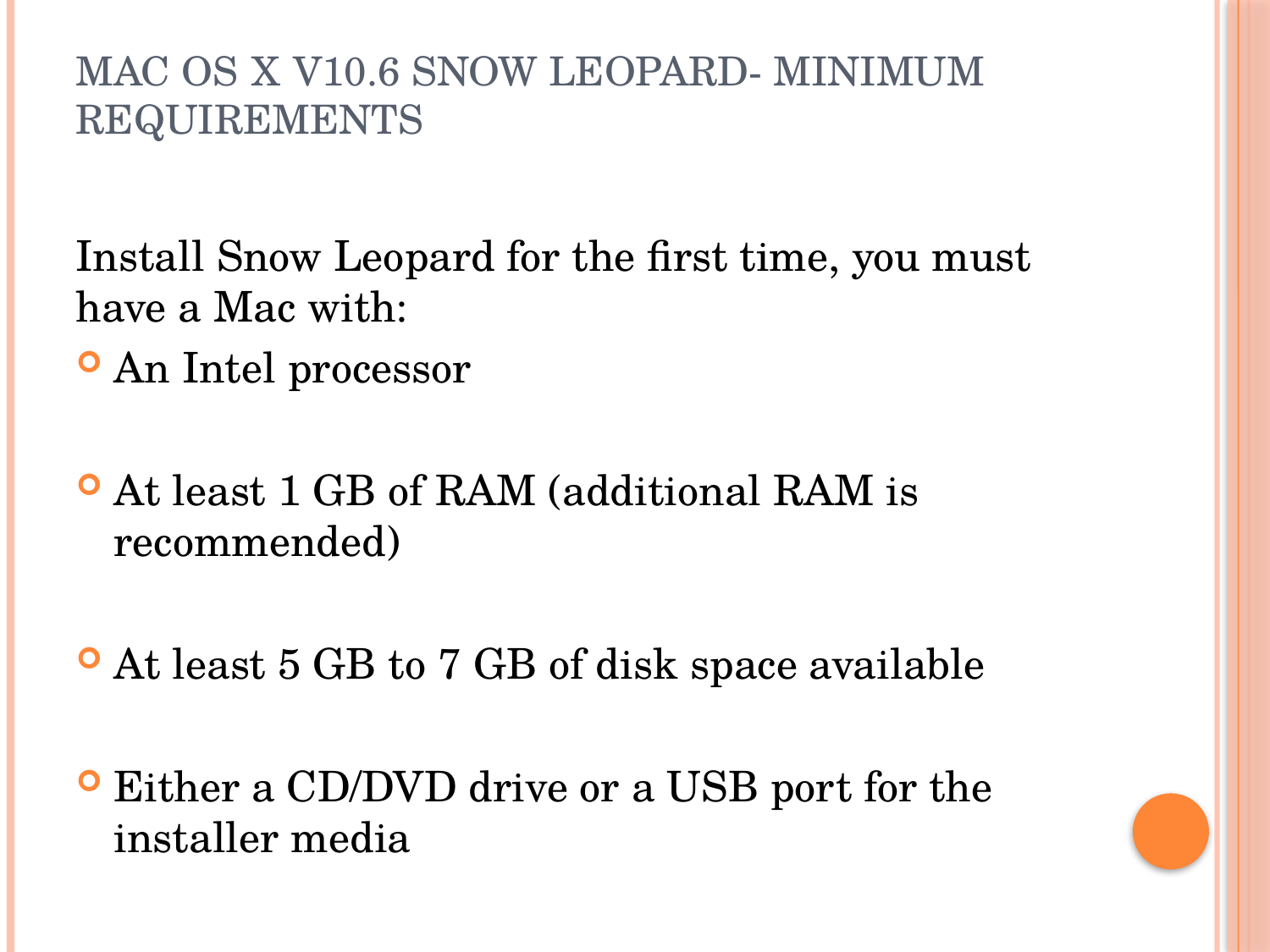

# Mac OS X v10.6 Snow Leopard- Minimum Requirements
Install Snow Leopard for the first time, you must have a Mac with:
An Intel processor

At least 1 GB of RAM (additional RAM is recommended)

At least 5 GB to 7 GB of disk space available

Either a CD/DVD drive or a USB port for the installer media